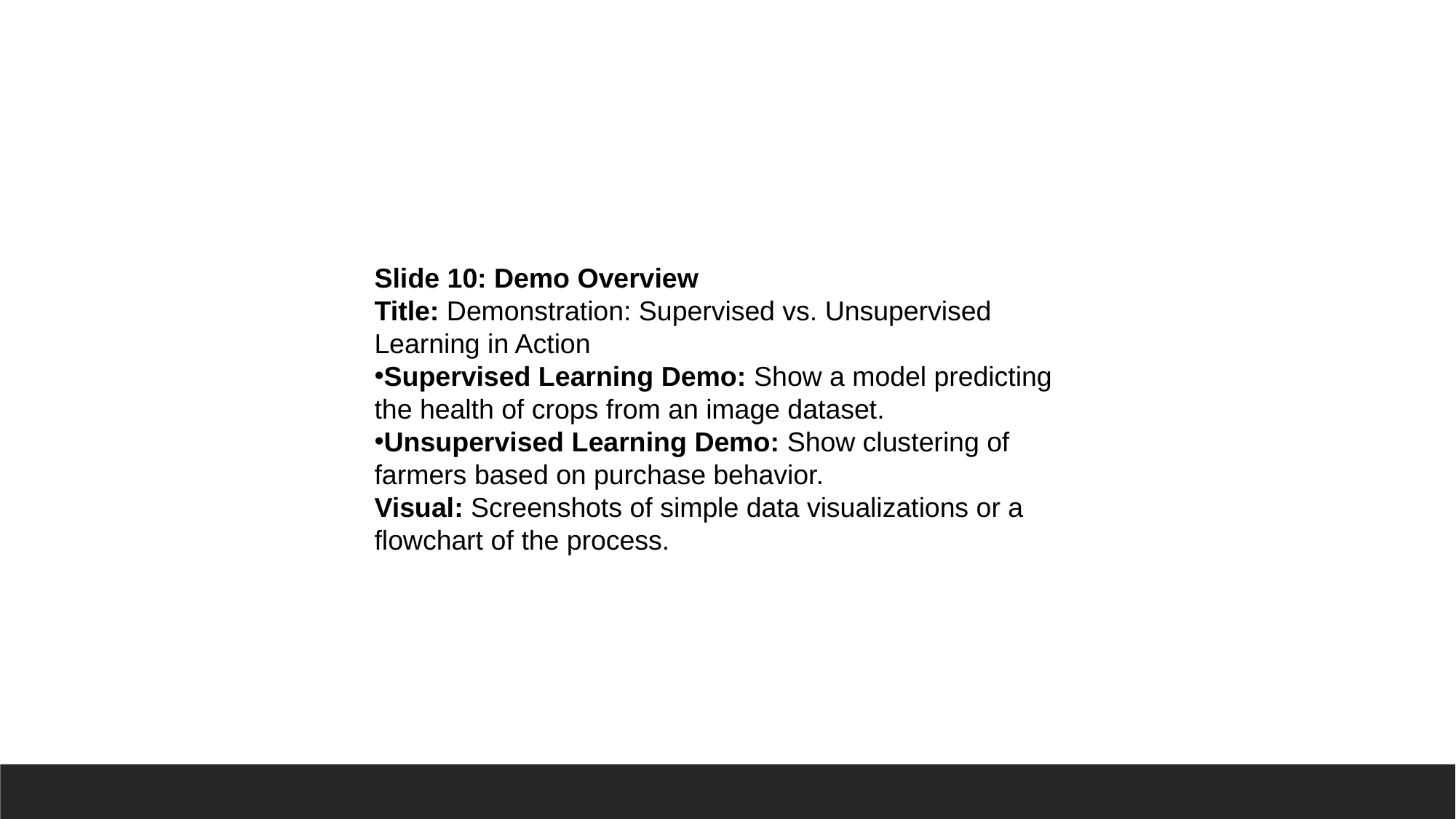

Slide 10: Demo Overview
Title: Demonstration: Supervised vs. Unsupervised Learning in Action
Supervised Learning Demo: Show a model predicting the health of crops from an image dataset.
Unsupervised Learning Demo: Show clustering of farmers based on purchase behavior.
Visual: Screenshots of simple data visualizations or a flowchart of the process.